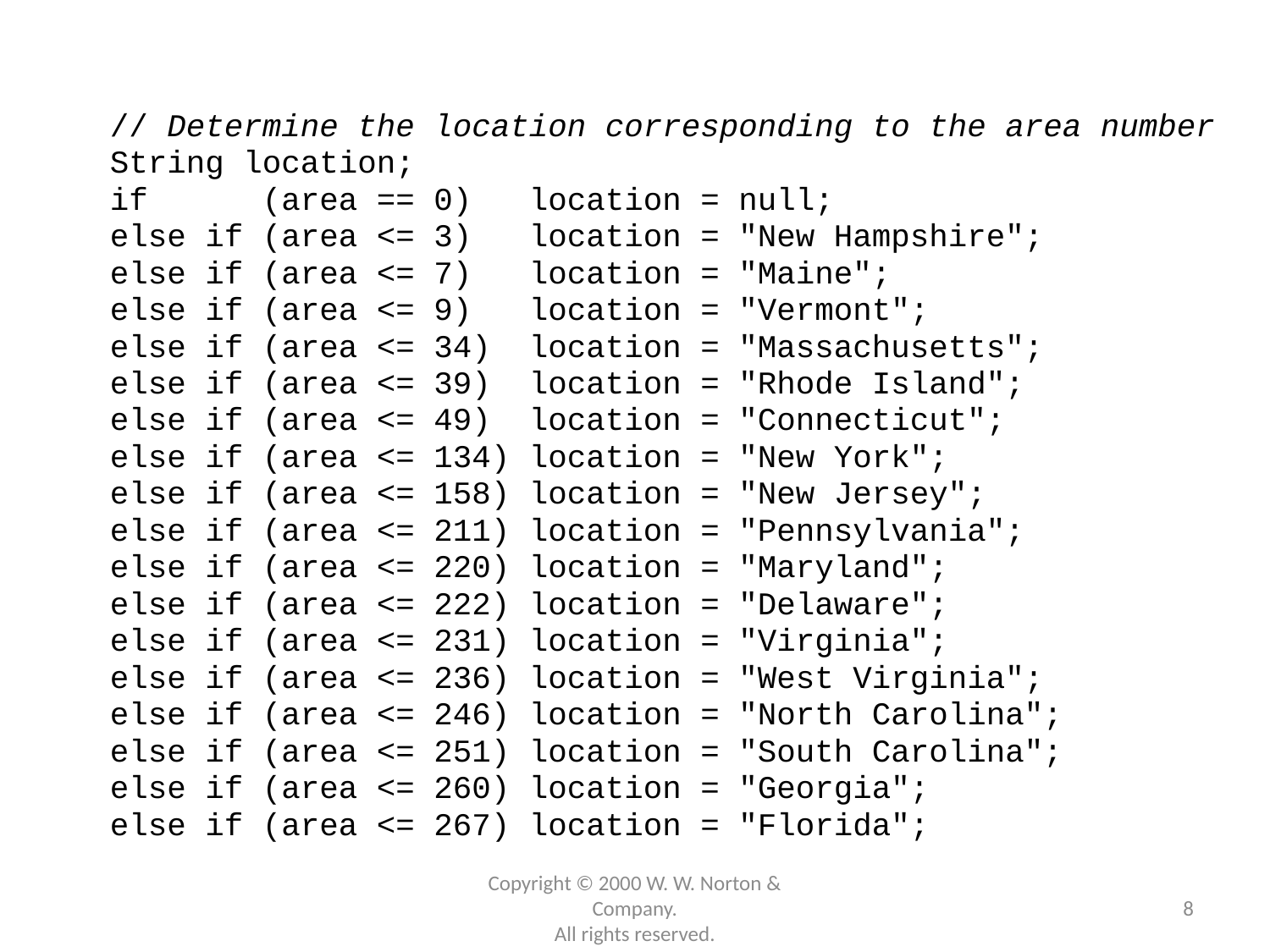

// Determine the location corresponding to the area number
    String location;
    if      (area == 0)   location = null;
    else if (area <= 3)   location = "New Hampshire";
    else if (area <= 7)   location = "Maine";
    else if (area <= 9)   location = "Vermont";
    else if (area <= 34)  location = "Massachusetts";
    else if (area <= 39)  location = "Rhode Island";
    else if (area <= 49)  location = "Connecticut";
    else if (area <= 134) location = "New York";
    else if (area <= 158) location = "New Jersey";
    else if (area <= 211) location = "Pennsylvania";
    else if (area <= 220) location = "Maryland";
    else if (area <= 222) location = "Delaware";
    else if (area <= 231) location = "Virginia";
    else if (area <= 236) location = "West Virginia";
    else if (area <= 246) location = "North Carolina";
    else if (area <= 251) location = "South Carolina";
    else if (area <= 260) location = "Georgia";
    else if (area <= 267) location = "Florida";
Copyright © 2000 W. W. Norton & Company.
All rights reserved.
8